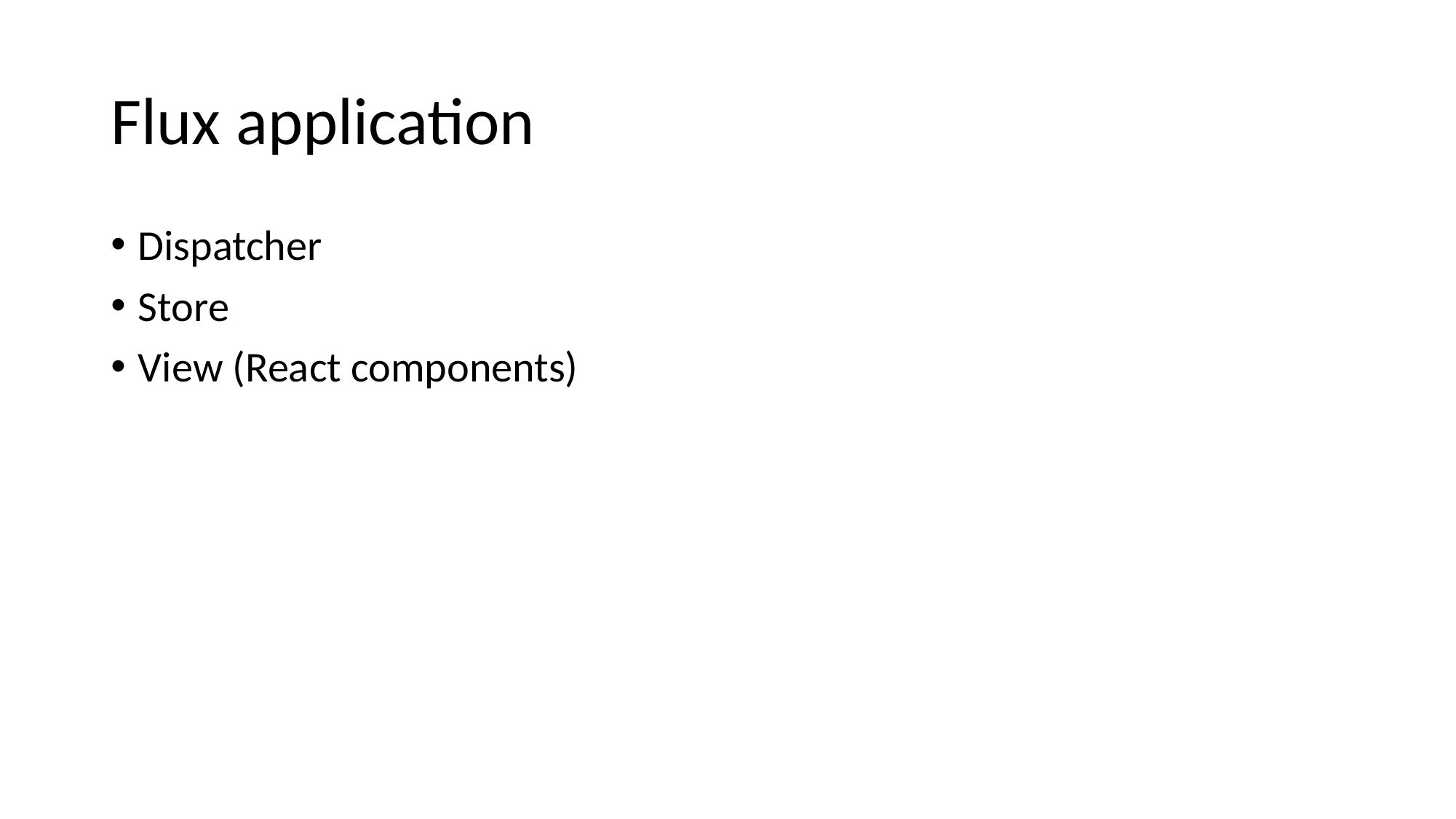

# Flux application
Dispatcher
Store
View (React components)